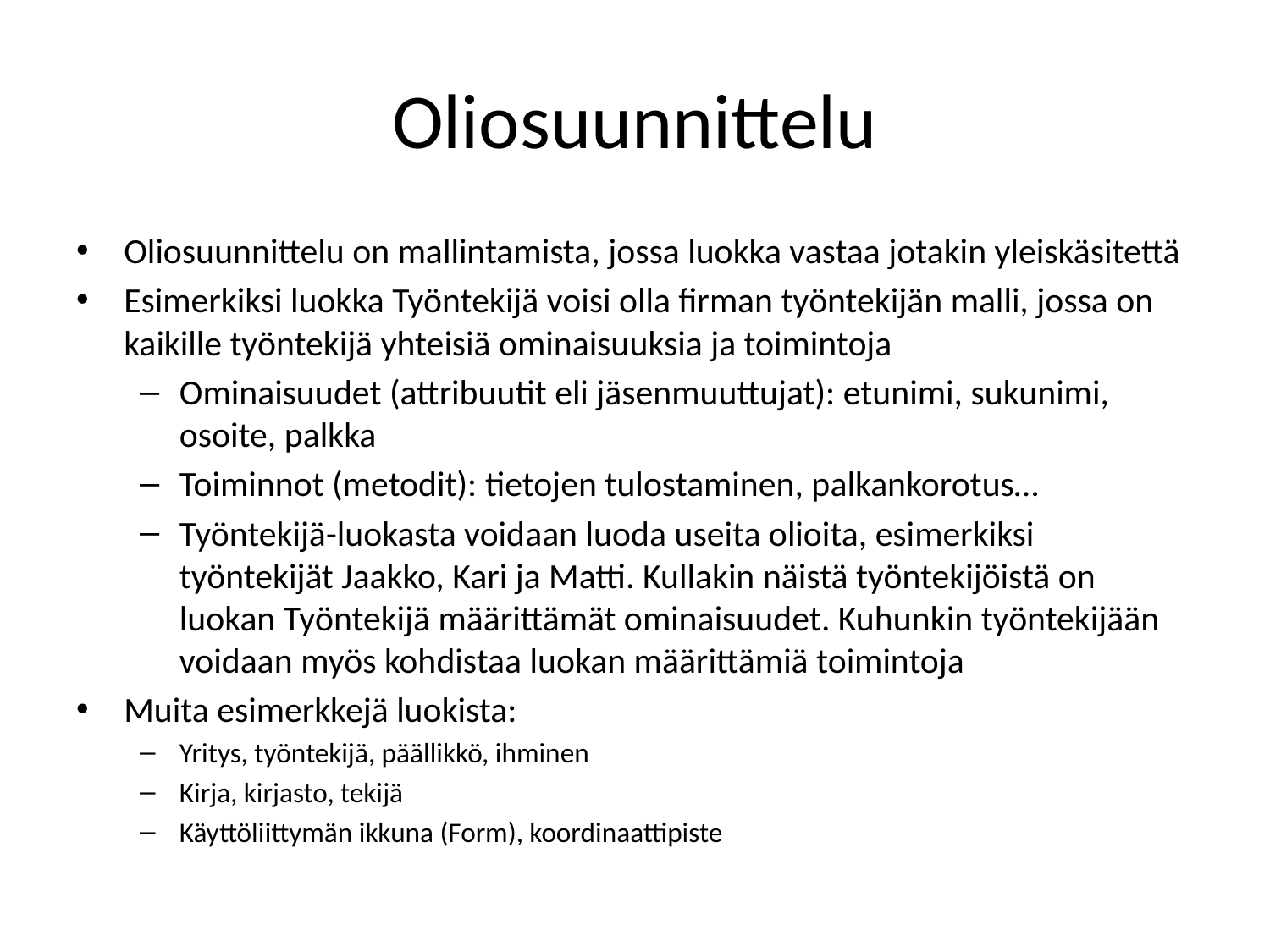

# Oliosuunnittelu
Oliosuunnittelu on mallintamista, jossa luokka vastaa jotakin yleiskäsitettä
Esimerkiksi luokka Työntekijä voisi olla firman työntekijän malli, jossa on kaikille työntekijä yhteisiä ominaisuuksia ja toimintoja
Ominaisuudet (attribuutit eli jäsenmuuttujat): etunimi, sukunimi, osoite, palkka
Toiminnot (metodit): tietojen tulostaminen, palkankorotus…
Työntekijä-luokasta voidaan luoda useita olioita, esimerkiksi työntekijät Jaakko, Kari ja Matti. Kullakin näistä työntekijöistä on luokan Työntekijä määrittämät ominaisuudet. Kuhunkin työntekijään voidaan myös kohdistaa luokan määrittämiä toimintoja
Muita esimerkkejä luokista:
Yritys, työntekijä, päällikkö, ihminen
Kirja, kirjasto, tekijä
Käyttöliittymän ikkuna (Form), koordinaattipiste